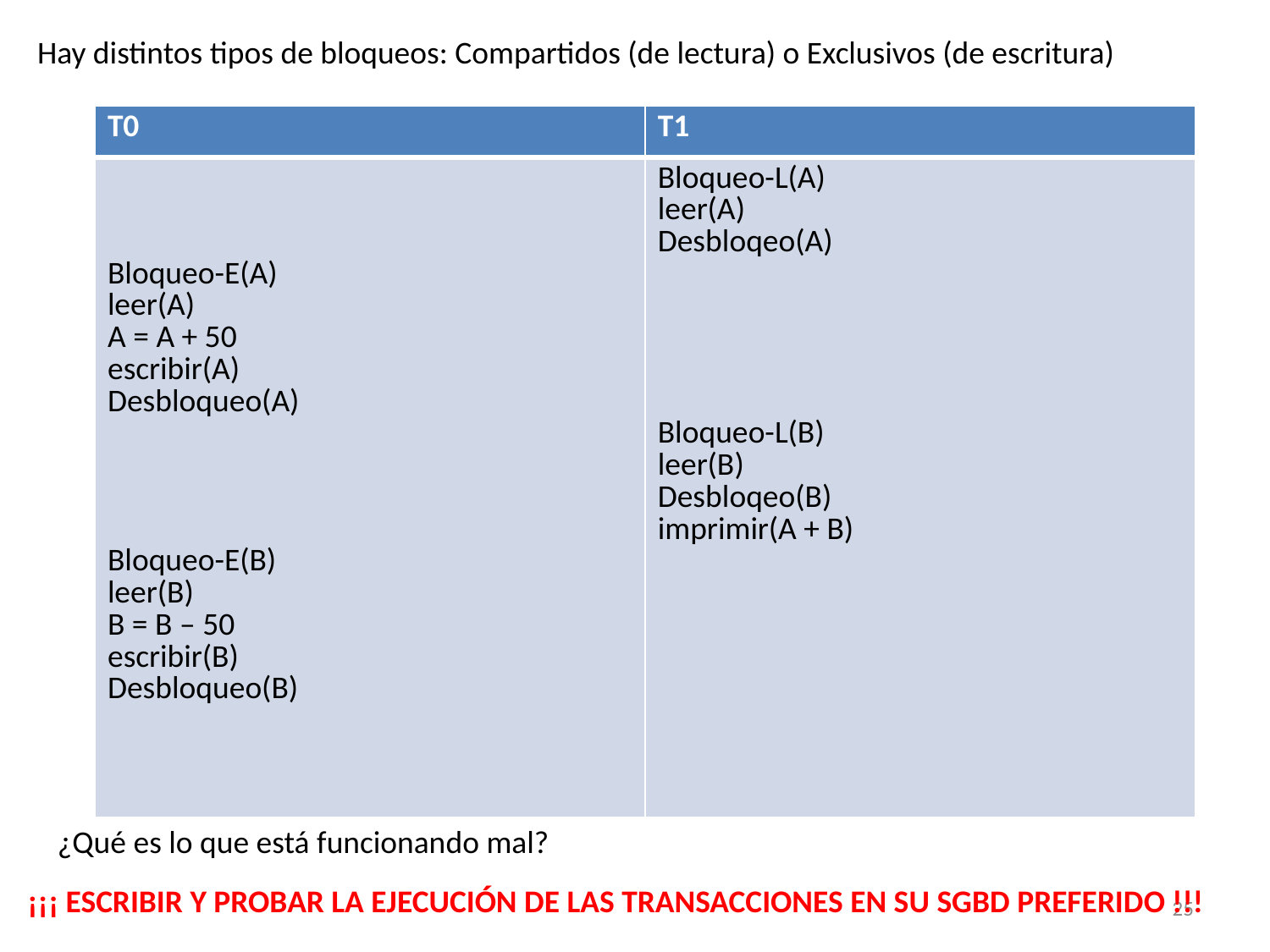

Hay distintos tipos de bloqueos: Compartidos (de lectura) o Exclusivos (de escritura)
| T0 | T1 |
| --- | --- |
| Bloqueo-E(A) leer(A) A = A + 50 escribir(A) Desbloqueo(A) Bloqueo-E(B) leer(B) B = B – 50 escribir(B) Desbloqueo(B) | Bloqueo-L(A) leer(A) Desbloqeo(A) Bloqueo-L(B) leer(B) Desbloqeo(B) imprimir(A + B) |
¿Qué es lo que está funcionando mal?
¡¡¡ ESCRIBIR Y PROBAR LA EJECUCIÓN DE LAS TRANSACCIONES EN SU SGBD PREFERIDO !!!
25